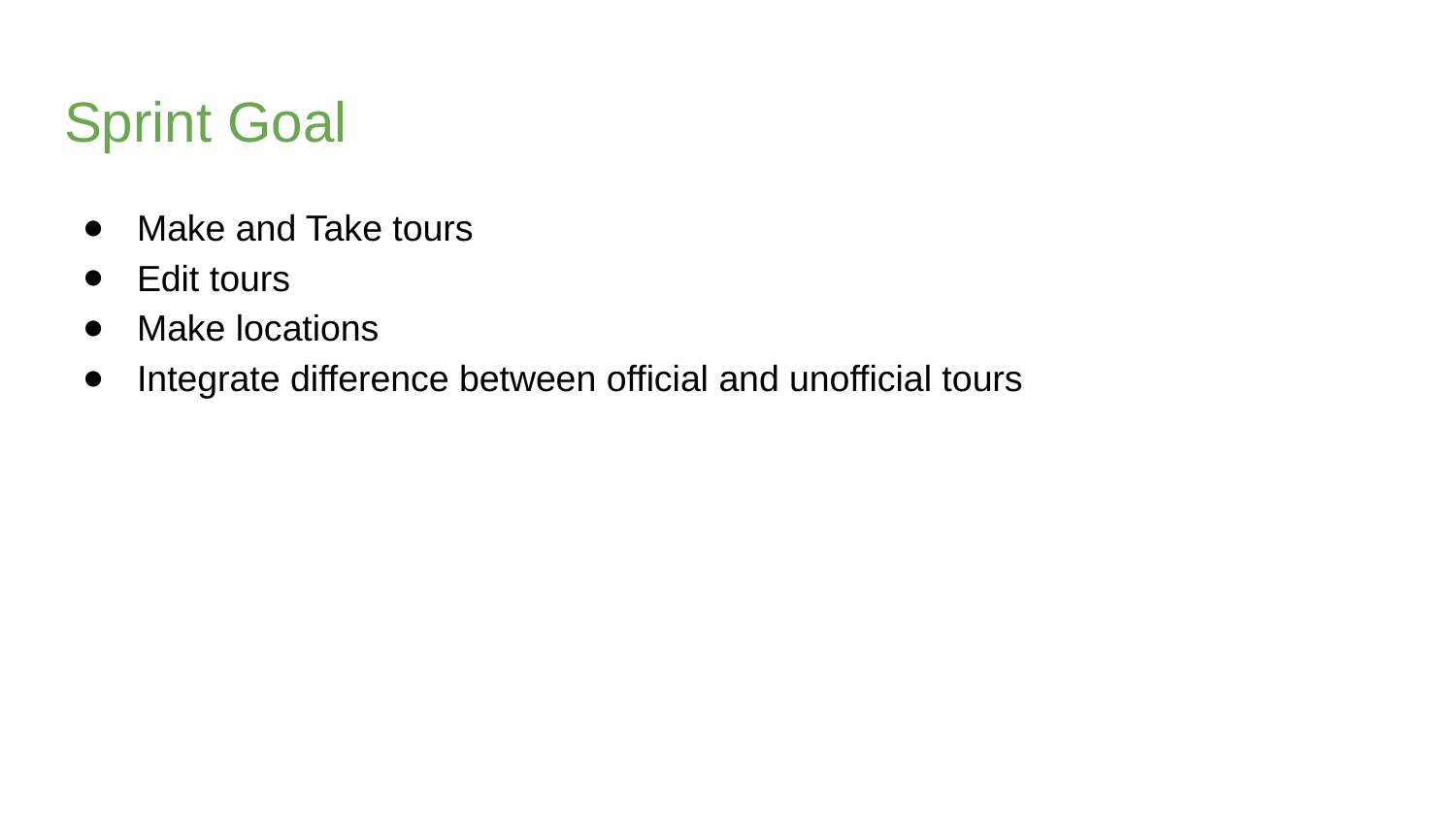

# Sprint Goal
Make and Take tours
Edit tours
Make locations
Integrate difference between official and unofficial tours